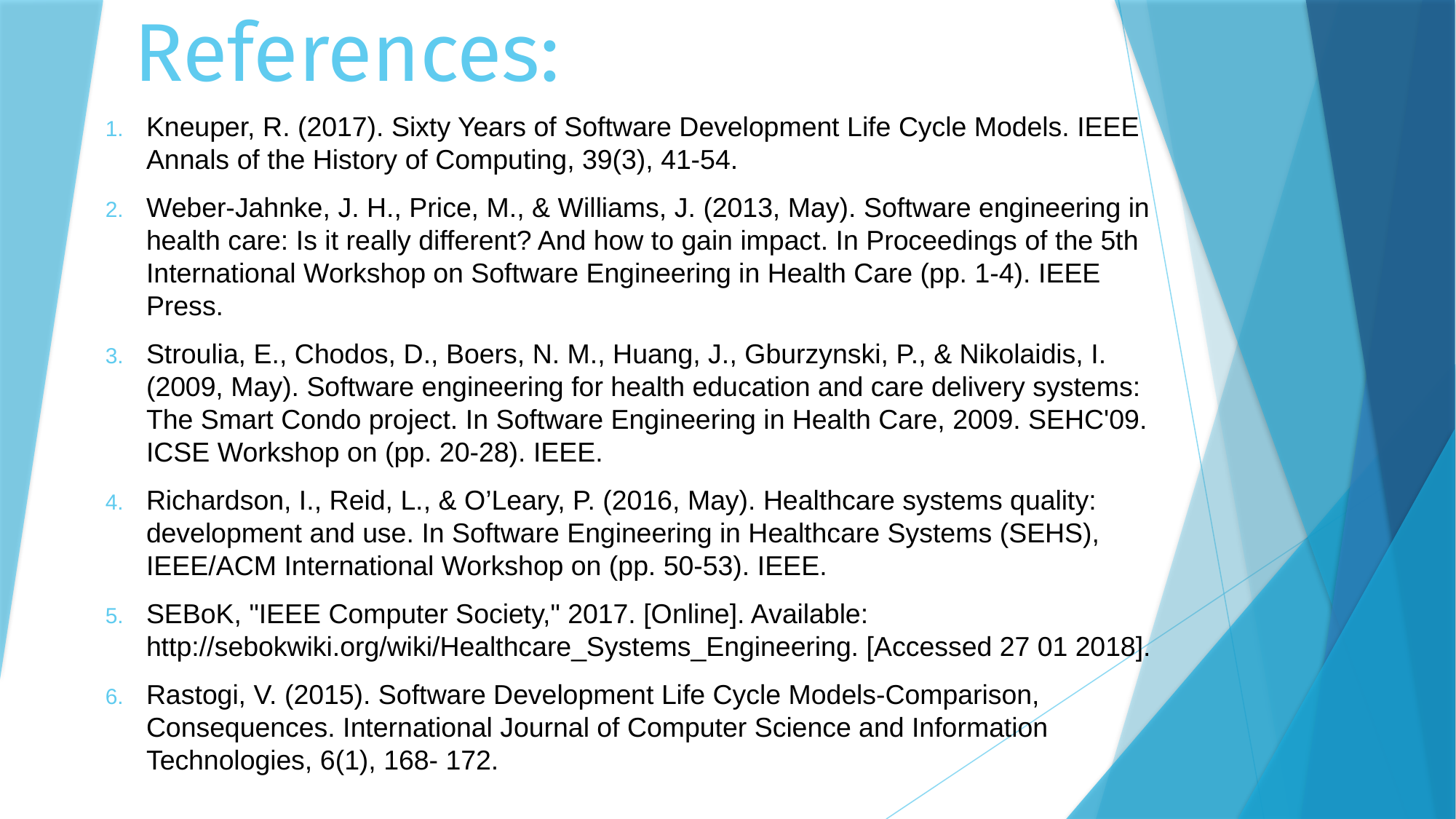

# References:
Kneuper, R. (2017). Sixty Years of Software Development Life Cycle Models. IEEE Annals of the History of Computing, 39(3), 41-54.
Weber-Jahnke, J. H., Price, M., & Williams, J. (2013, May). Software engineering in health care: Is it really different? And how to gain impact. In Proceedings of the 5th International Workshop on Software Engineering in Health Care (pp. 1-4). IEEE Press.
Stroulia, E., Chodos, D., Boers, N. M., Huang, J., Gburzynski, P., & Nikolaidis, I. (2009, May). Software engineering for health education and care delivery systems: The Smart Condo project. In Software Engineering in Health Care, 2009. SEHC'09. ICSE Workshop on (pp. 20-28). IEEE.
Richardson, I., Reid, L., & O’Leary, P. (2016, May). Healthcare systems quality: development and use. In Software Engineering in Healthcare Systems (SEHS), IEEE/ACM International Workshop on (pp. 50-53). IEEE.
SEBoK, "IEEE Computer Society," 2017. [Online]. Available: http://sebokwiki.org/wiki/Healthcare_Systems_Engineering. [Accessed 27 01 2018].
Rastogi, V. (2015). Software Development Life Cycle Models-Comparison, Consequences. International Journal of Computer Science and Information Technologies, 6(1), 168- 172.